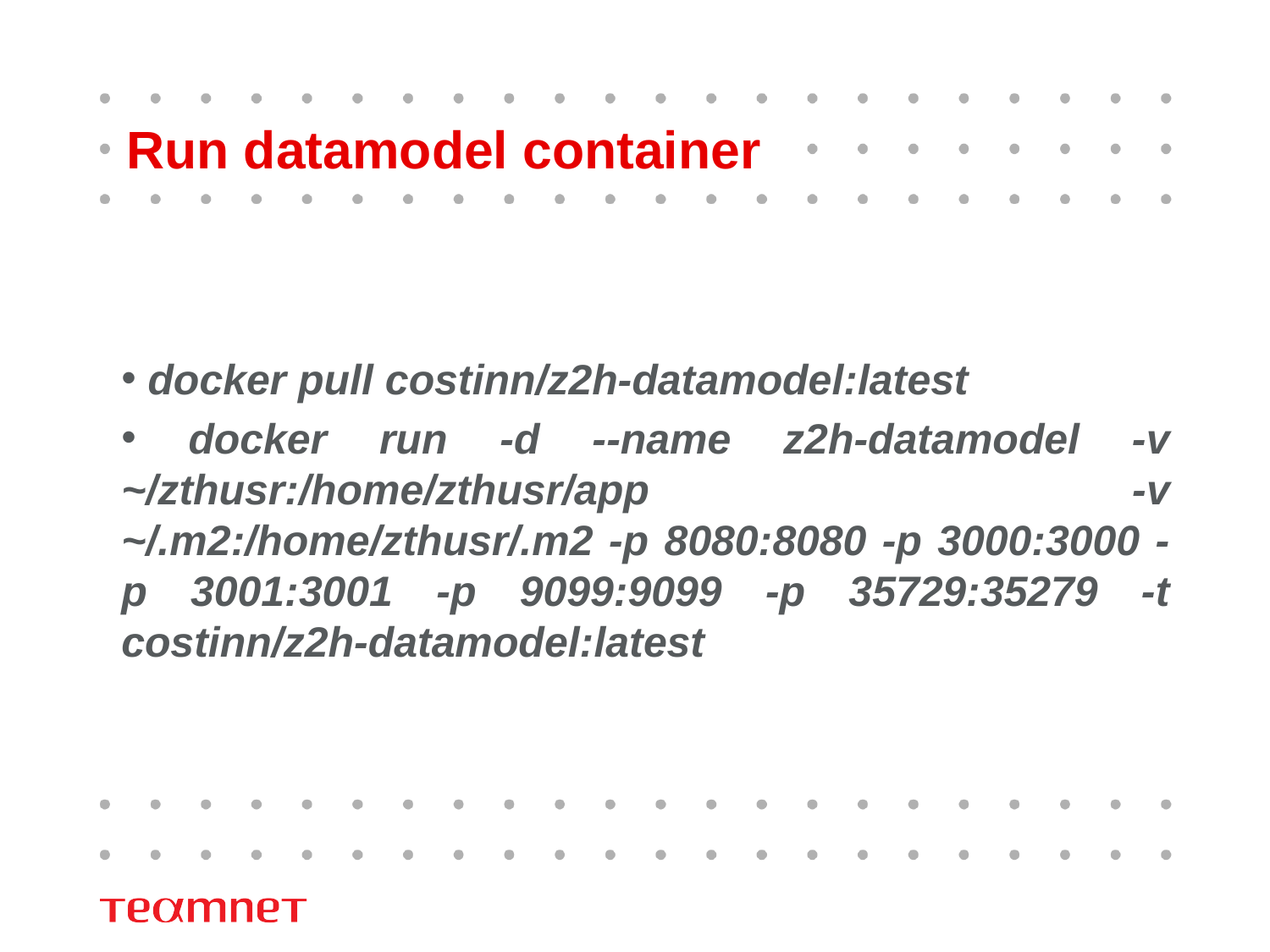

# Run datamodel container
 docker pull costinn/z2h-datamodel:latest
 docker run -d --name z2h-datamodel -v ~/zthusr:/home/zthusr/app -v ~/.m2:/home/zthusr/.m2 -p 8080:8080 -p 3000:3000 -p 3001:3001 -p 9099:9099 -p 35729:35279 -t costinn/z2h-datamodel:latest